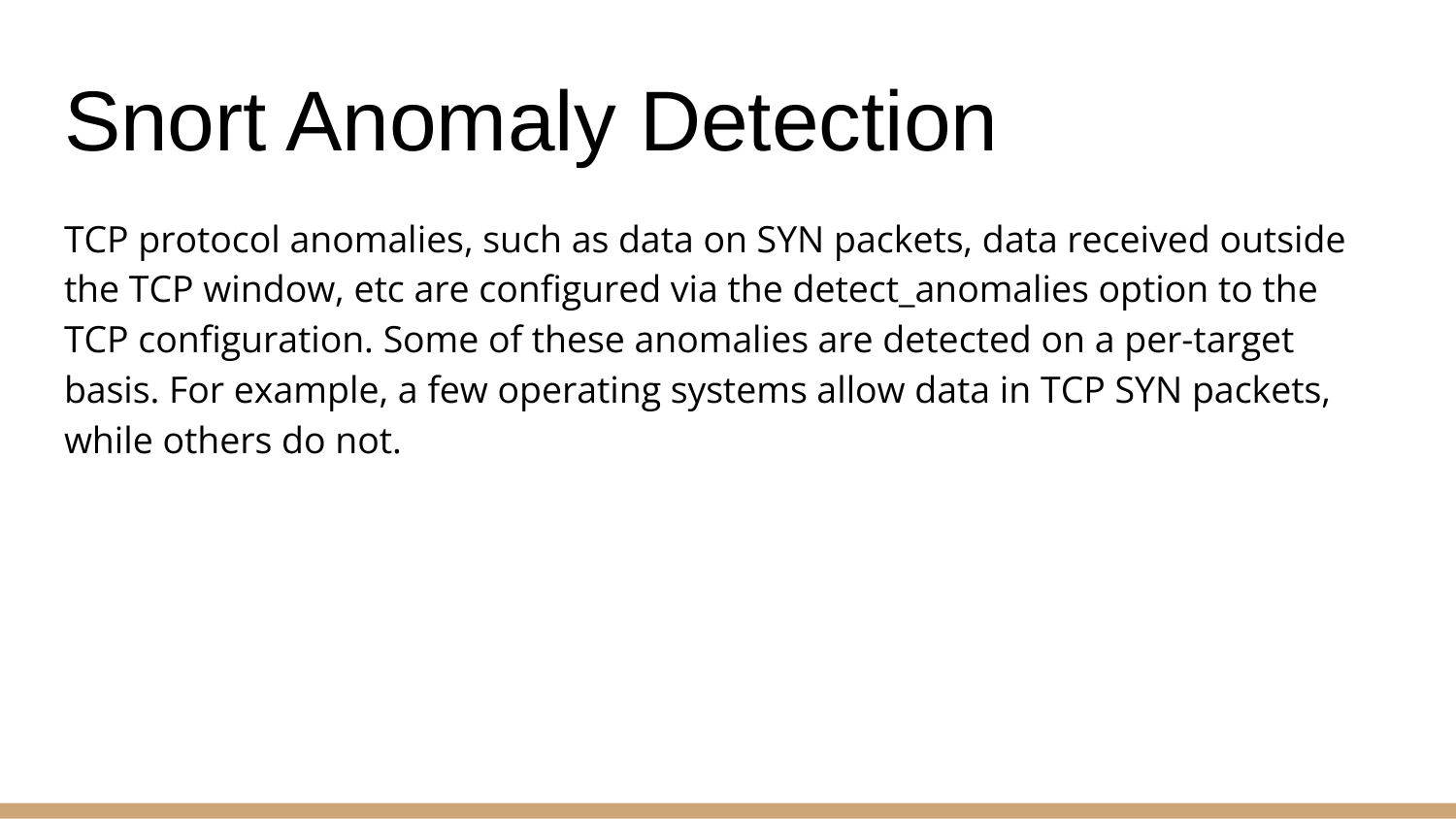

# Snort Anomaly Detection
TCP protocol anomalies, such as data on SYN packets, data received outside the TCP window, etc are configured via the detect_anomalies option to the TCP configuration. Some of these anomalies are detected on a per-target basis. For example, a few operating systems allow data in TCP SYN packets, while others do not.